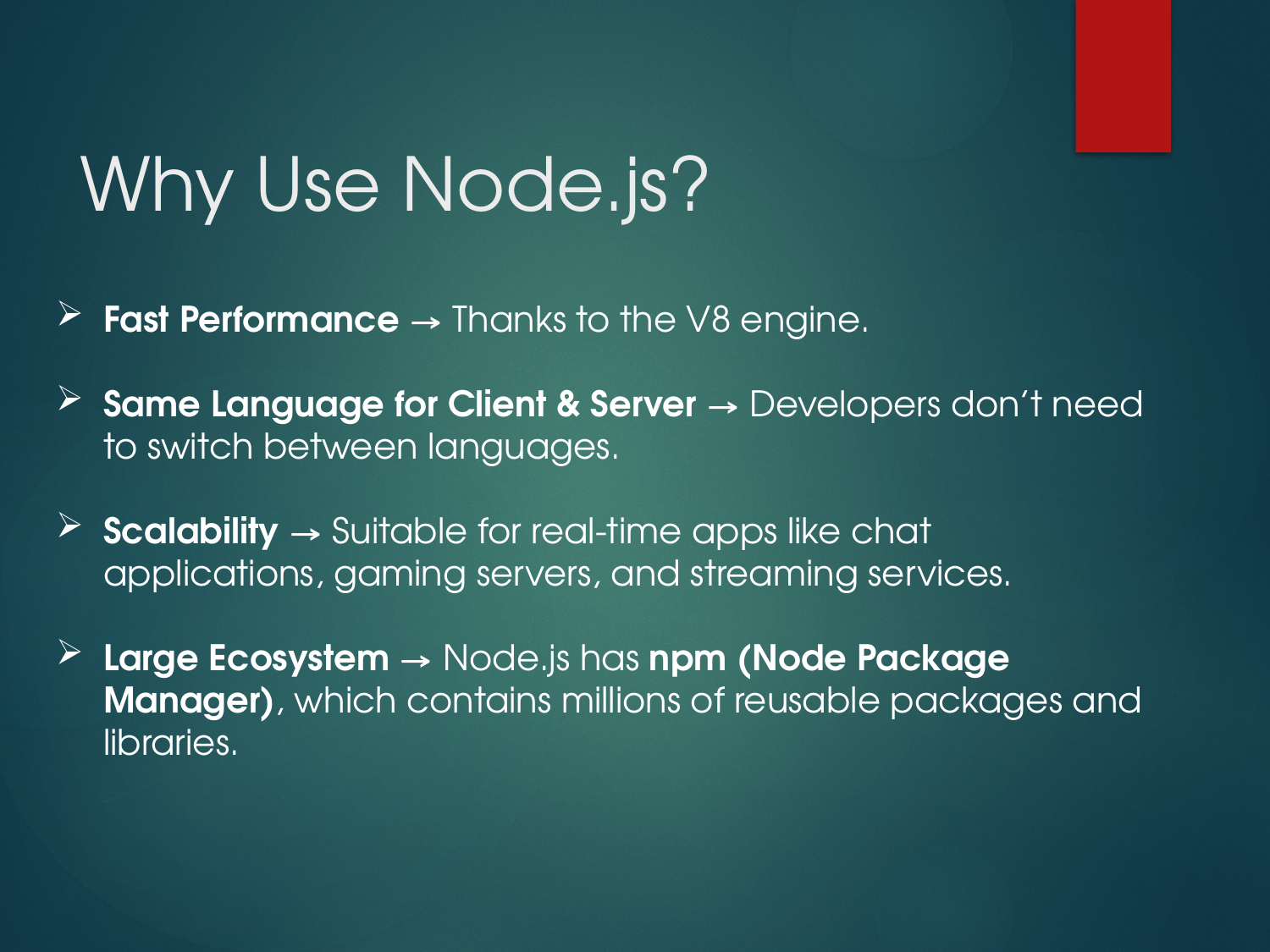

# Why Use Node.js?
Fast Performance → Thanks to the V8 engine.

Same Language for Client & Server → Developers don’t need to switch between languages.

Scalability → Suitable for real-time apps like chat applications, gaming servers, and streaming services.

Large Ecosystem → Node.js has npm (Node Package Manager), which contains millions of reusable packages and libraries.